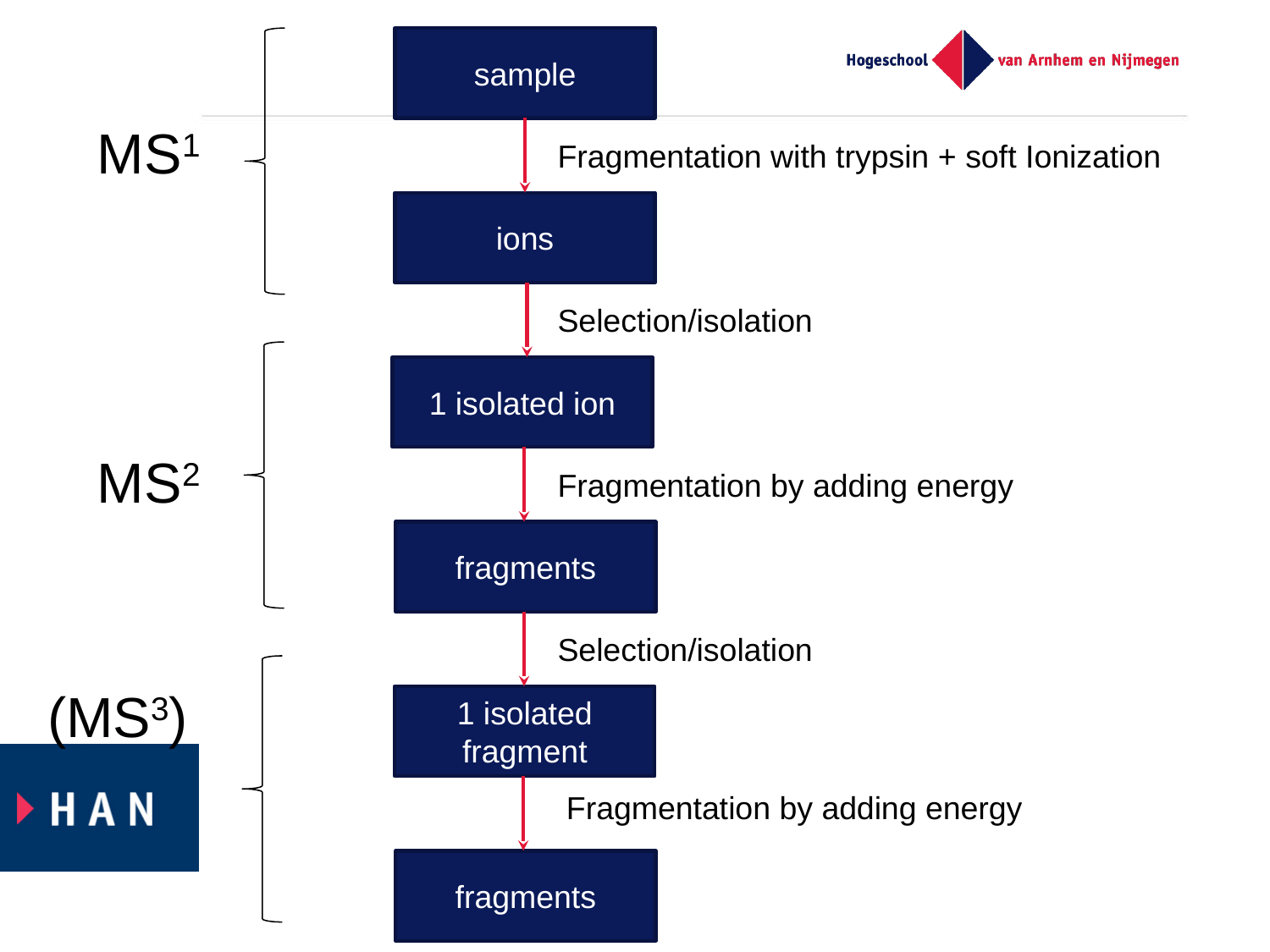

sample
MS1
Fragmentation with trypsin + soft Ionization
ions
Selection/isolation

1 isolated ion
MS2
Fragmentation by adding energy
fragments
Selection/isolation

(MS3)
1 isolated fragment
Fragmentation by adding energy
fragments